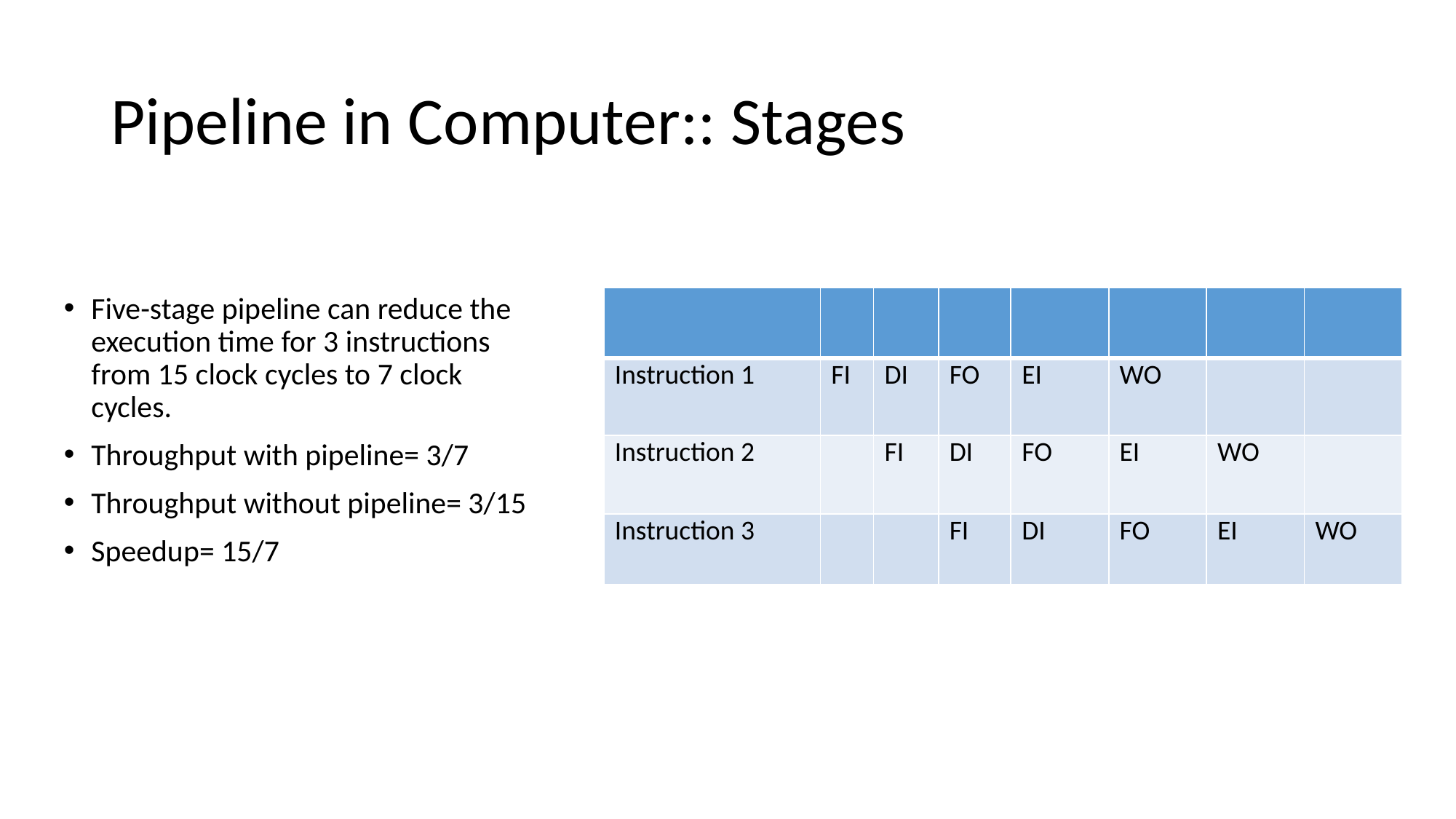

# Pipeline in Computer:: Stages
Five-stage pipeline can reduce the execution time for 3 instructions from 15 clock cycles to 7 clock cycles.
Throughput with pipeline= 3/7
Throughput without pipeline= 3/15
Speedup= 15/7

|  |  |  |  |  |  |  |  |
| --- | --- | --- | --- | --- | --- | --- | --- |
| Instruction 1 | FI | DI | FO | EI | WO |  |  |
| Instruction 2 |  | FI | DI | FO | EI | WO |  |
| Instruction 3 |  |  | FI | DI | FO | EI | WO |